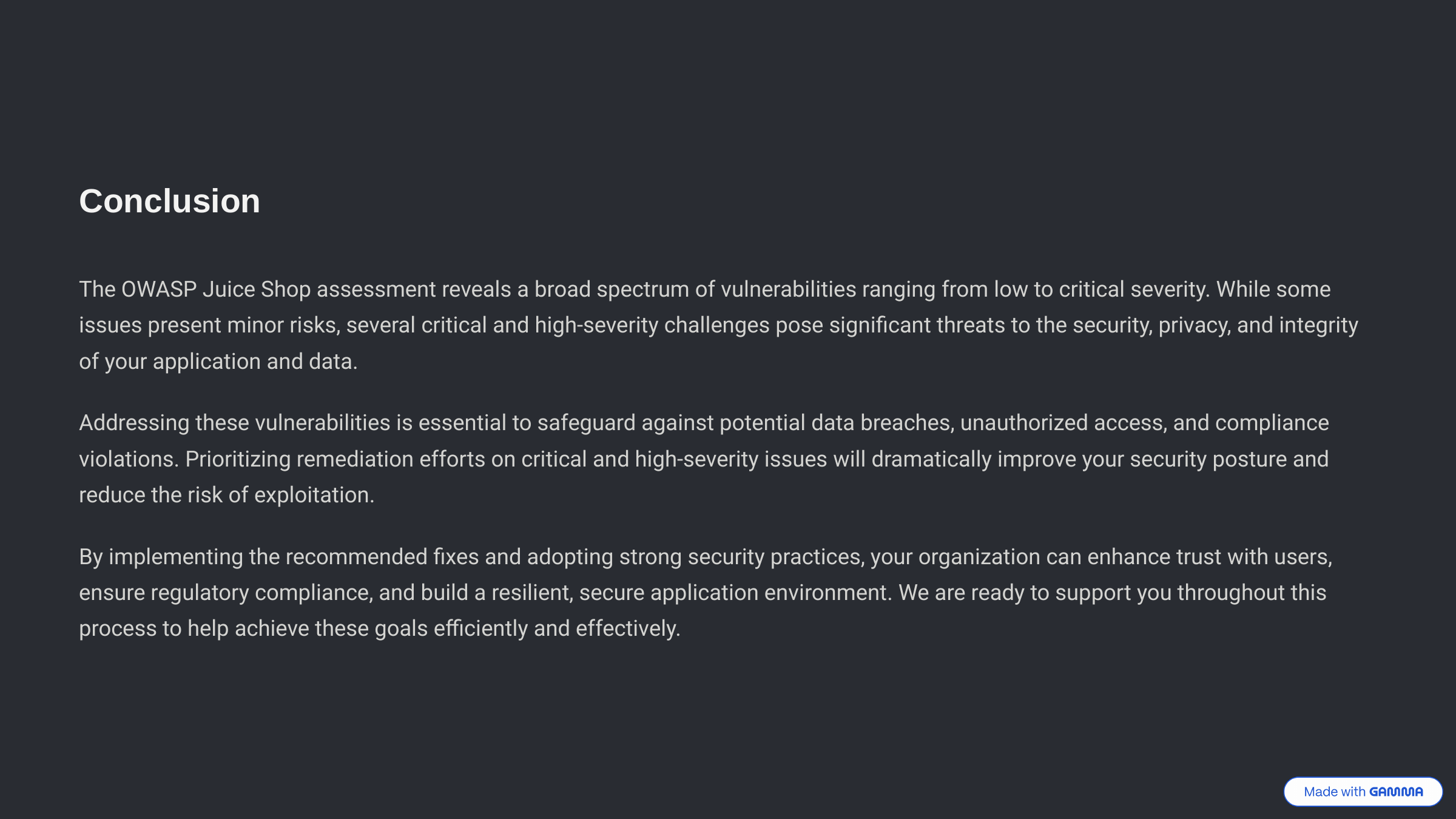

Conclusion
The OWASP Juice Shop assessment reveals a broad spectrum of vulnerabilities ranging from low to critical severity. While some issues present minor risks, several critical and high-severity challenges pose significant threats to the security, privacy, and integrity of your application and data.
Addressing these vulnerabilities is essential to safeguard against potential data breaches, unauthorized access, and compliance violations. Prioritizing remediation efforts on critical and high-severity issues will dramatically improve your security posture and reduce the risk of exploitation.
By implementing the recommended fixes and adopting strong security practices, your organization can enhance trust with users, ensure regulatory compliance, and build a resilient, secure application environment. We are ready to support you throughout this process to help achieve these goals efficiently and effectively.